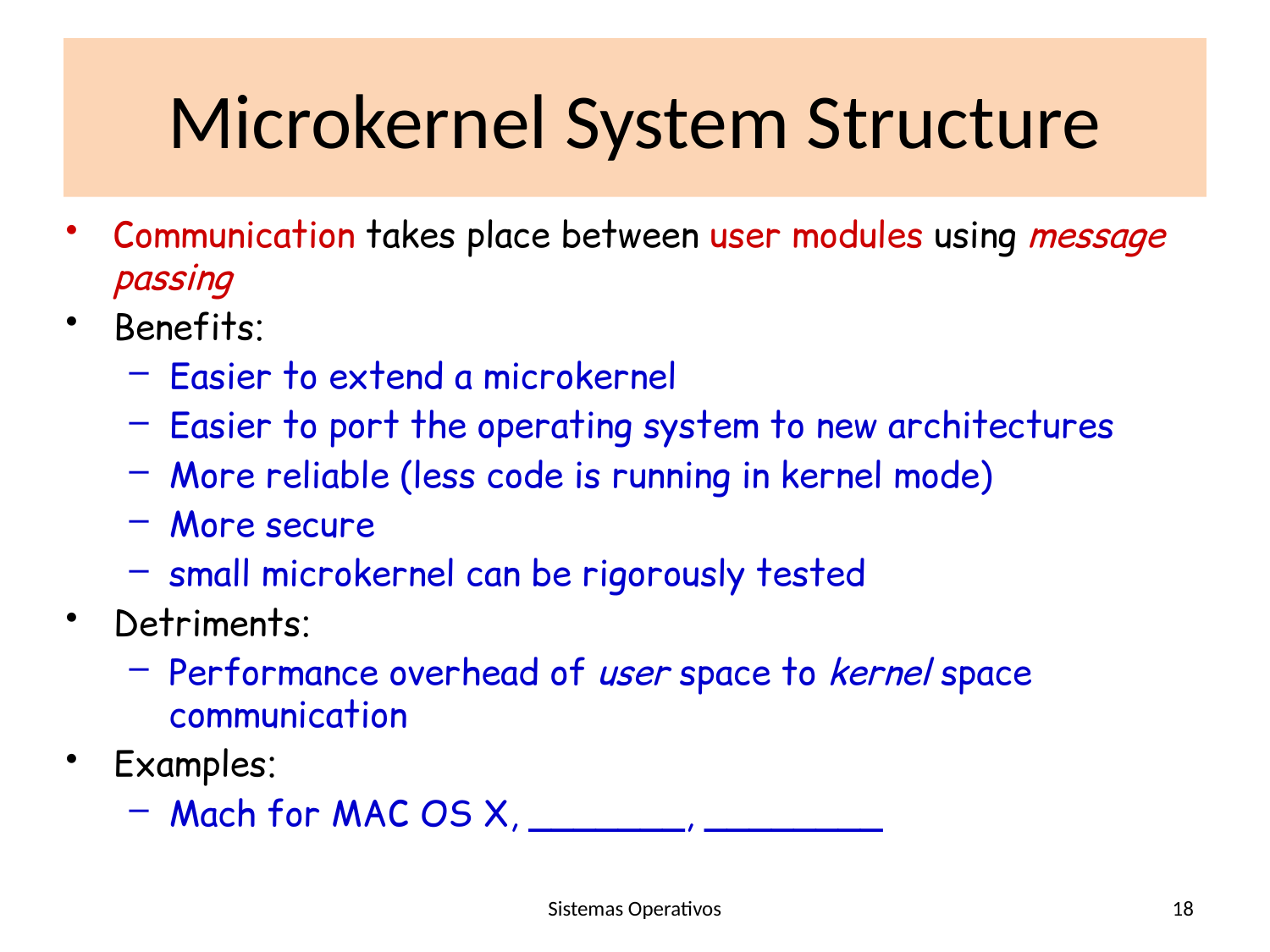

# Microkernel System Structure
Communication takes place between user modules using message passing
Benefits:
Easier to extend a microkernel
Easier to port the operating system to new architectures
More reliable (less code is running in kernel mode)
More secure
small microkernel can be rigorously tested
Detriments:
Performance overhead of user space to kernel space communication
Examples:
Mach for MAC OS X, _______, ________
Sistemas Operativos
18